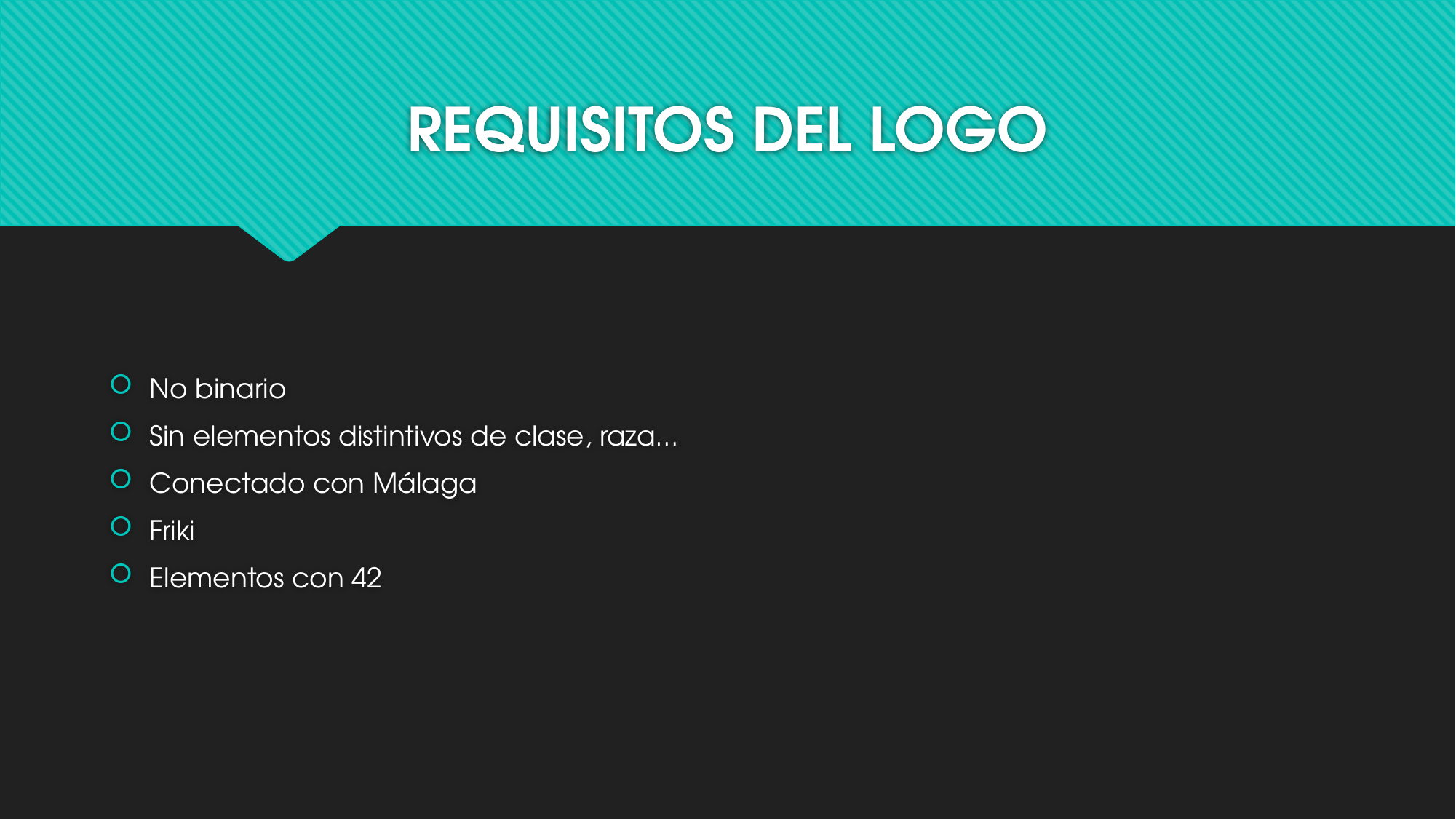

# REQUISITOS DEL LOGO
No binario
Sin elementos distintivos de clase, raza…
Conectado con Málaga
Friki
Elementos con 42